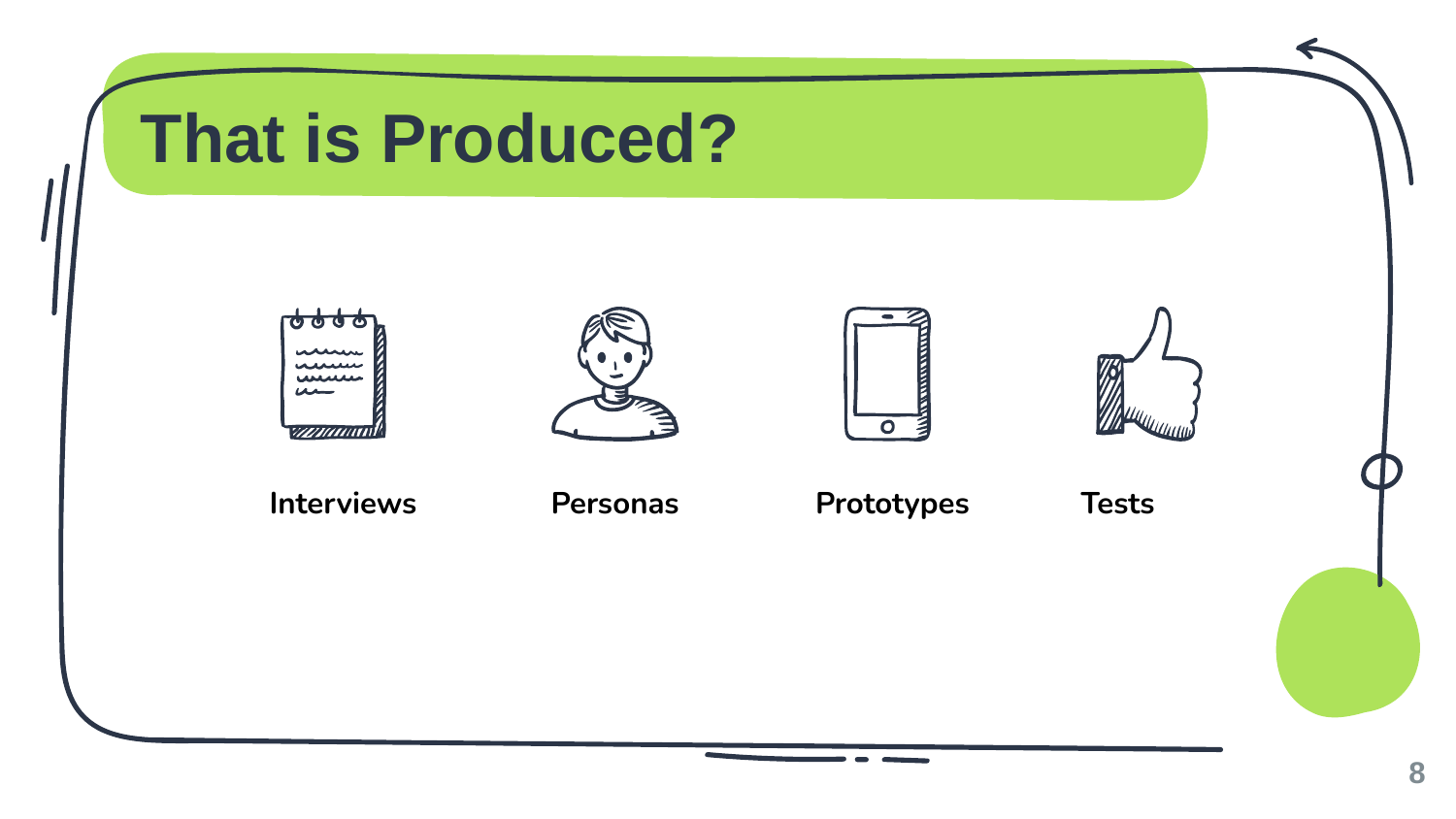

# That is Produced?

Interviews
Personas
Prototypes
Tests
8